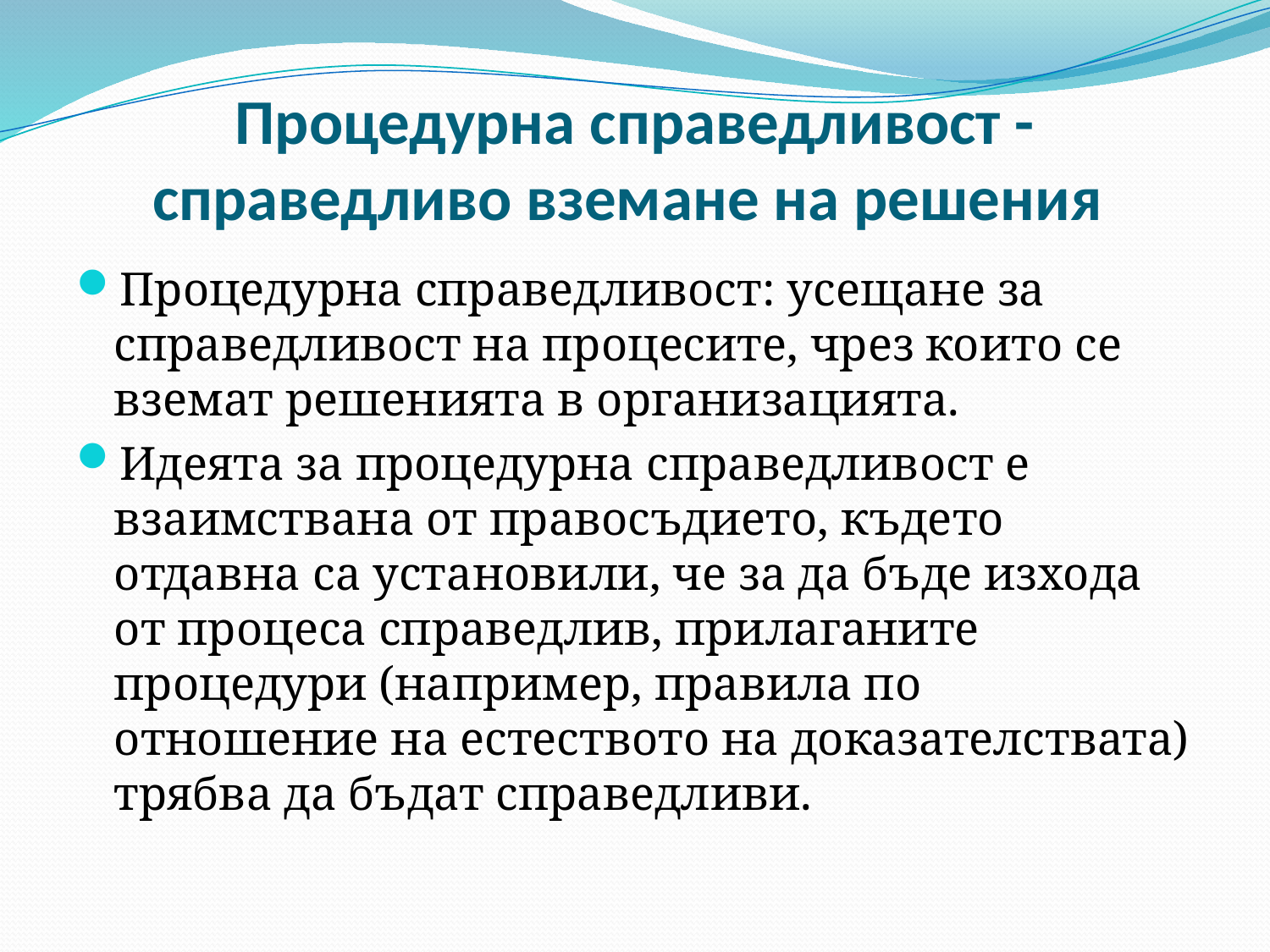

# Процедурна справедливост -справедливо вземане на решения
Процедурна справедливост: усещане за справедливост на процесите, чрез които се вземат решенията в организацията.
Идеята за процедурна справедливост е взаимствана от правосъдието, където отдавна са установили, че за да бъде изхода от процеса справедлив, прилаганите процедури (например, правила по отношение на естеството на доказателствата) трябва да бъдат справедливи.